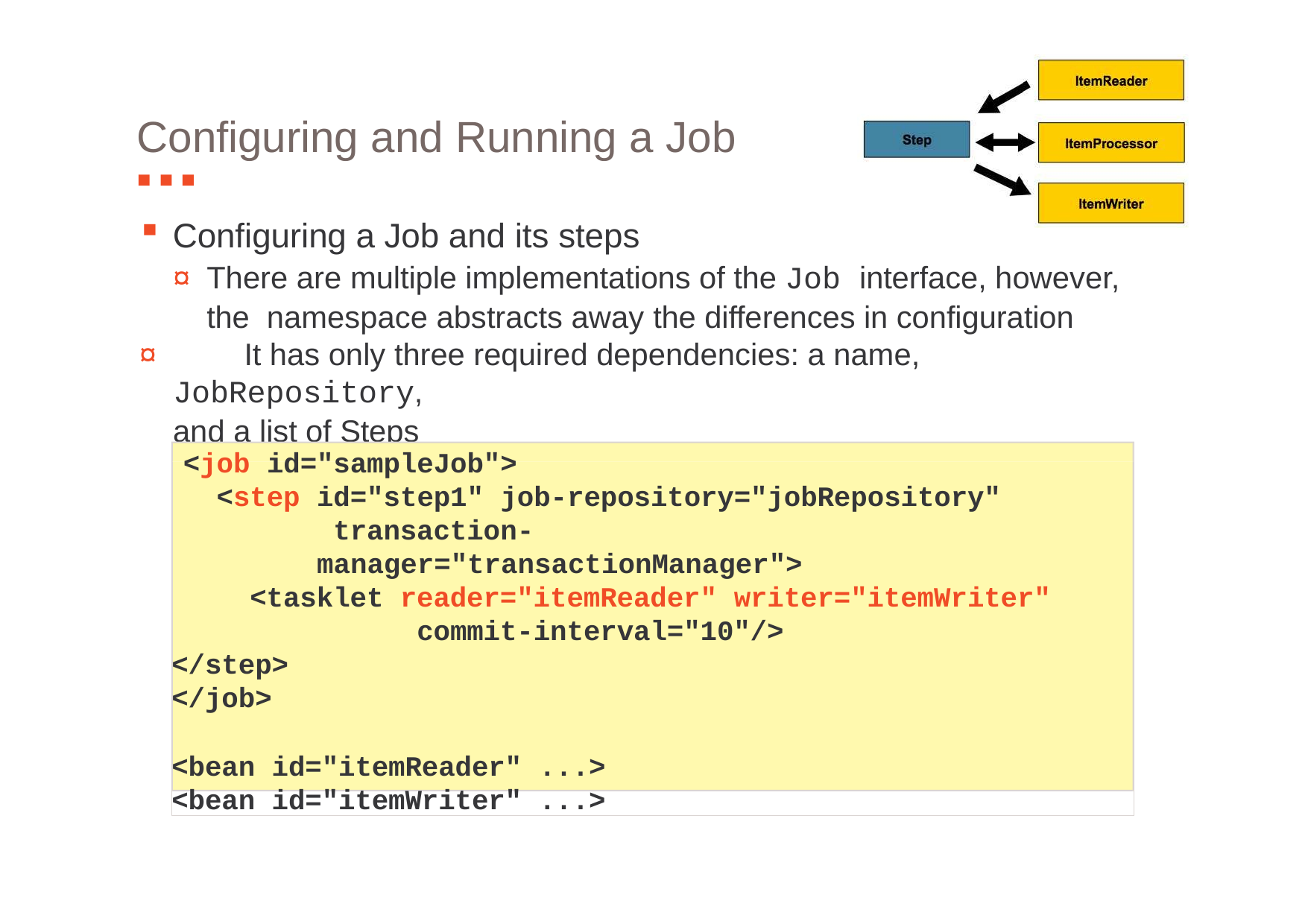

# Configuring and Running a Job
Configuring a Job and its steps
¤	There are multiple implementations of the Job interface, however, the  namespace abstracts away the differences in configuration
¤	It has only three required dependencies: a name, JobRepository,
and a list of Steps

<job id="sampleJob">
<step id="step1" job-repository="jobRepository"  transaction-manager="transactionManager">
<tasklet reader="itemReader" writer="itemWriter"  commit-interval="10"/>
</step>
</job>

<bean id="itemReader" ...>
<bean id="itemWriter" ...>